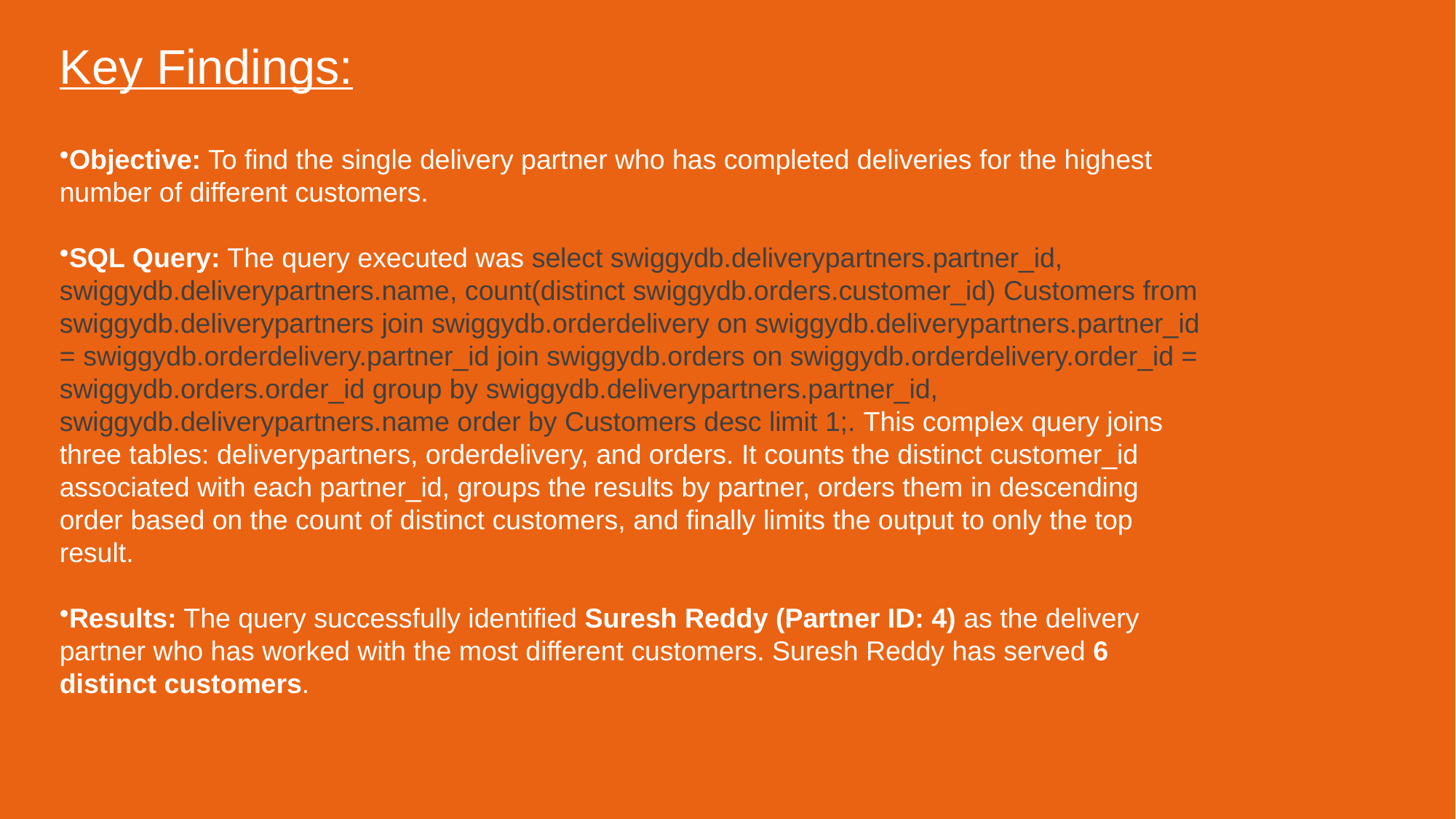

Key Findings:
Objective: To find the single delivery partner who has completed deliveries for the highest number of different customers.

SQL Query: The query executed was select swiggydb.deliverypartners.partner_id, swiggydb.deliverypartners.name, count(distinct swiggydb.orders.customer_id) Customers from swiggydb.deliverypartners join swiggydb.orderdelivery on swiggydb.deliverypartners.partner_id = swiggydb.orderdelivery.partner_id join swiggydb.orders on swiggydb.orderdelivery.order_id = swiggydb.orders.order_id group by swiggydb.deliverypartners.partner_id, swiggydb.deliverypartners.name order by Customers desc limit 1;. This complex query joins three tables: deliverypartners, orderdelivery, and orders. It counts the distinct customer_id associated with each partner_id, groups the results by partner, orders them in descending order based on the count of distinct customers, and finally limits the output to only the top result.
Results: The query successfully identified Suresh Reddy (Partner ID: 4) as the delivery partner who has worked with the most different customers. Suresh Reddy has served 6 distinct customers.